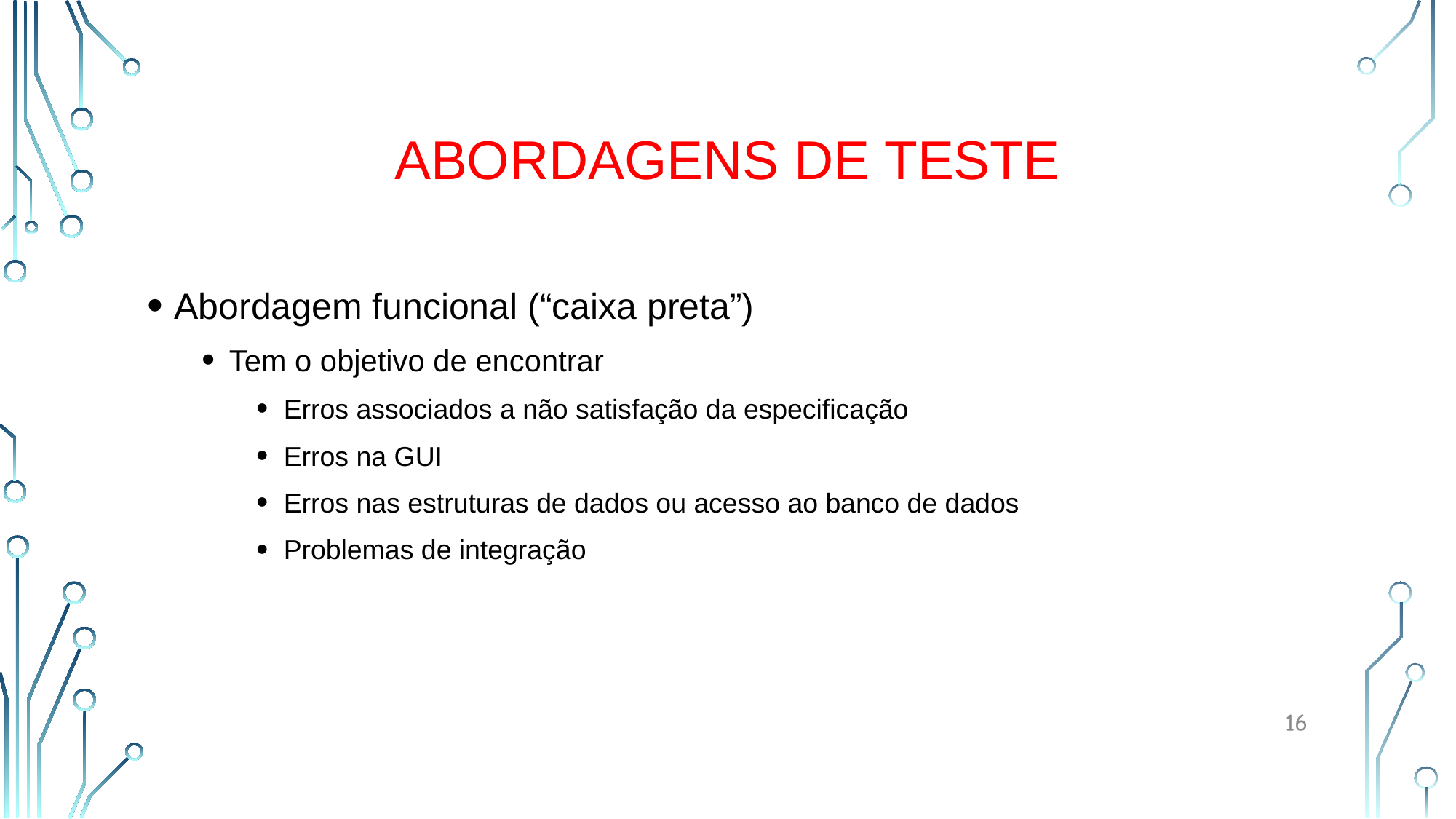

# Abordagens de teste
Abordagem funcional (“caixa preta”)
Tem o objetivo de encontrar
Erros associados a não satisfação da especificação
Erros na GUI
Erros nas estruturas de dados ou acesso ao banco de dados
Problemas de integração
16